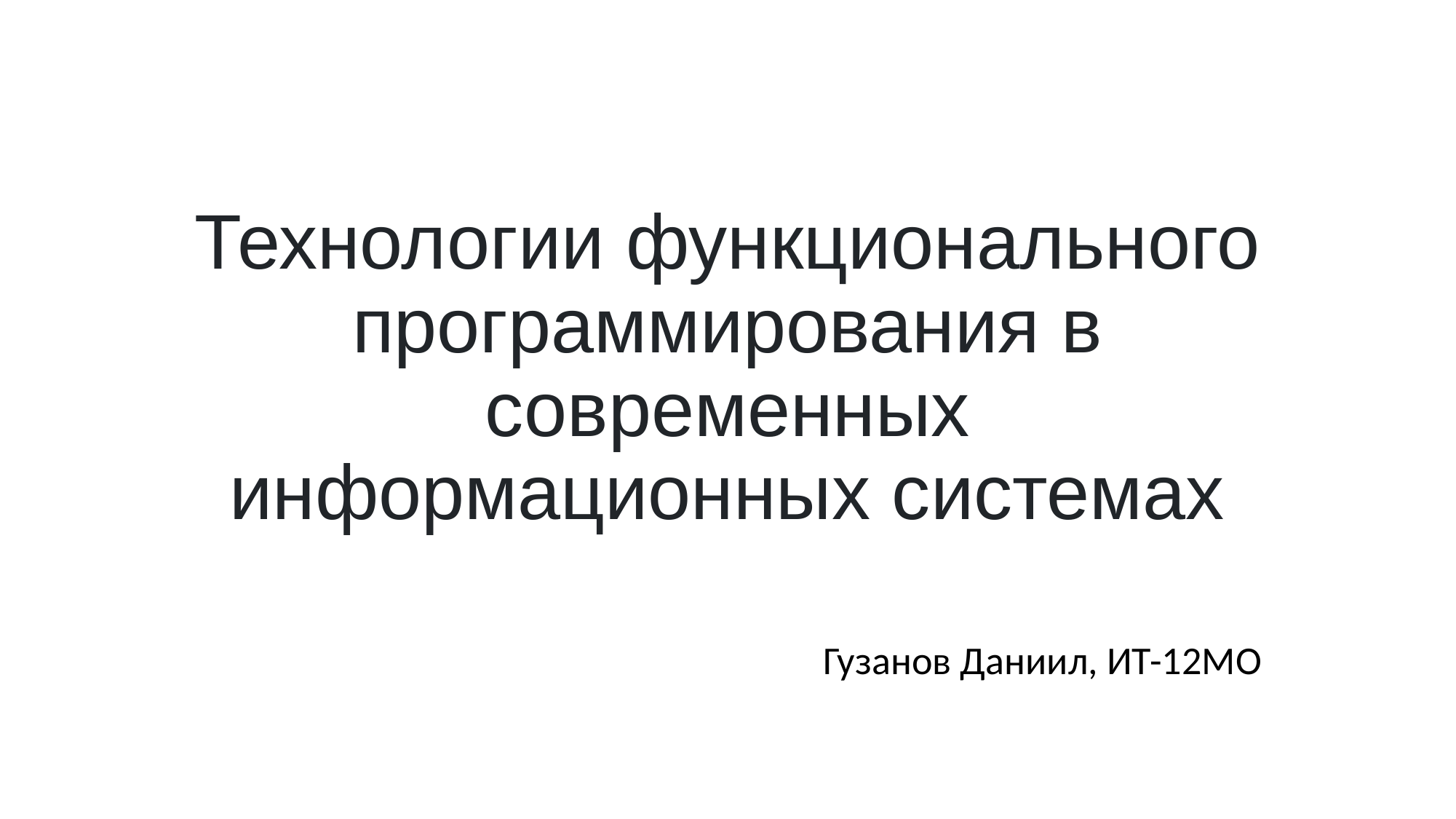

# Технологии функционального программирования в современных информационных системах
Гузанов Даниил, ИТ-12МО